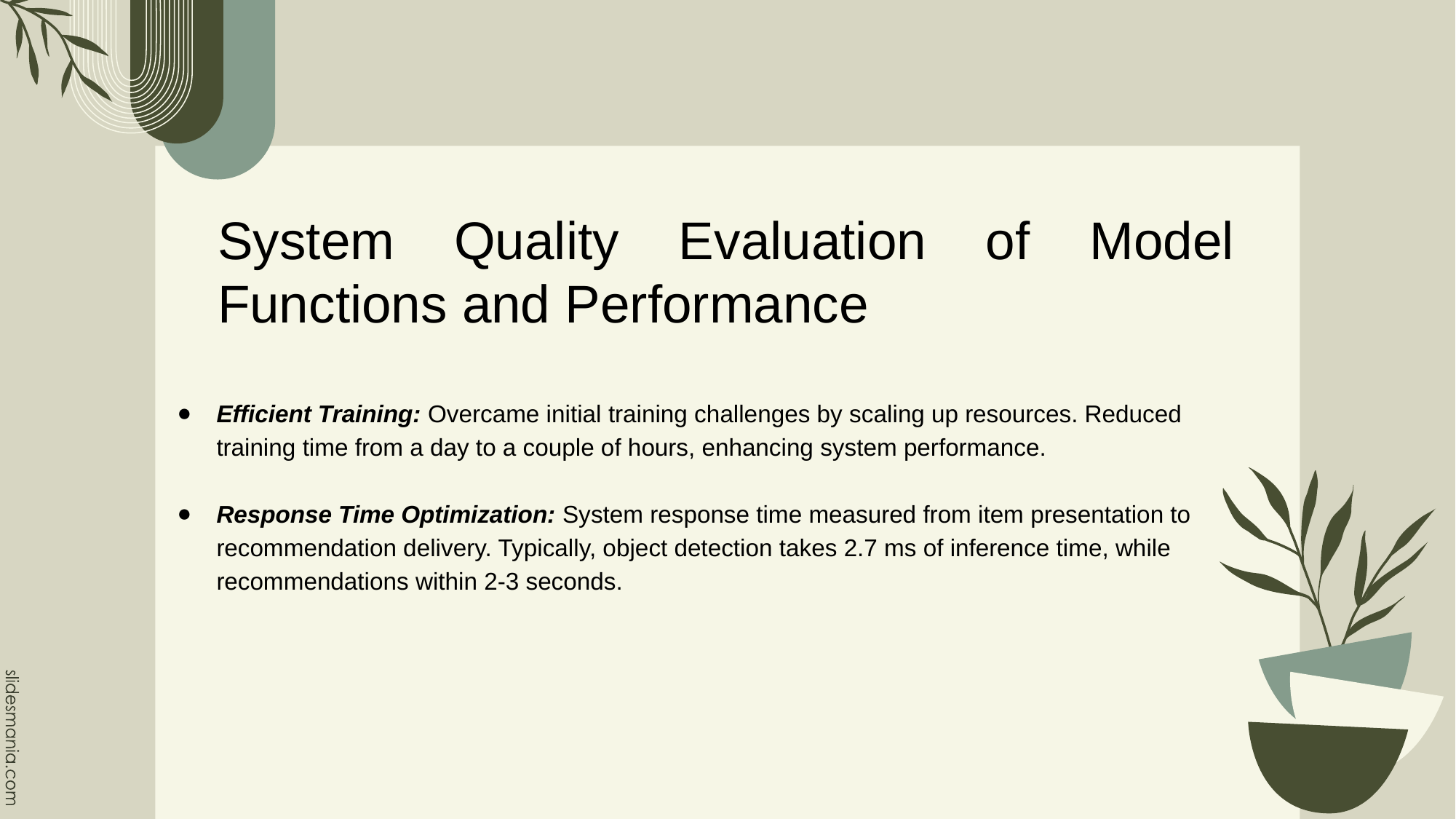

# System Quality Evaluation of Model Functions and Performance
Efficient Training: Overcame initial training challenges by scaling up resources. Reduced training time from a day to a couple of hours, enhancing system performance.

Response Time Optimization: System response time measured from item presentation to recommendation delivery. Typically, object detection takes 2.7 ms of inference time, while recommendations within 2-3 seconds.